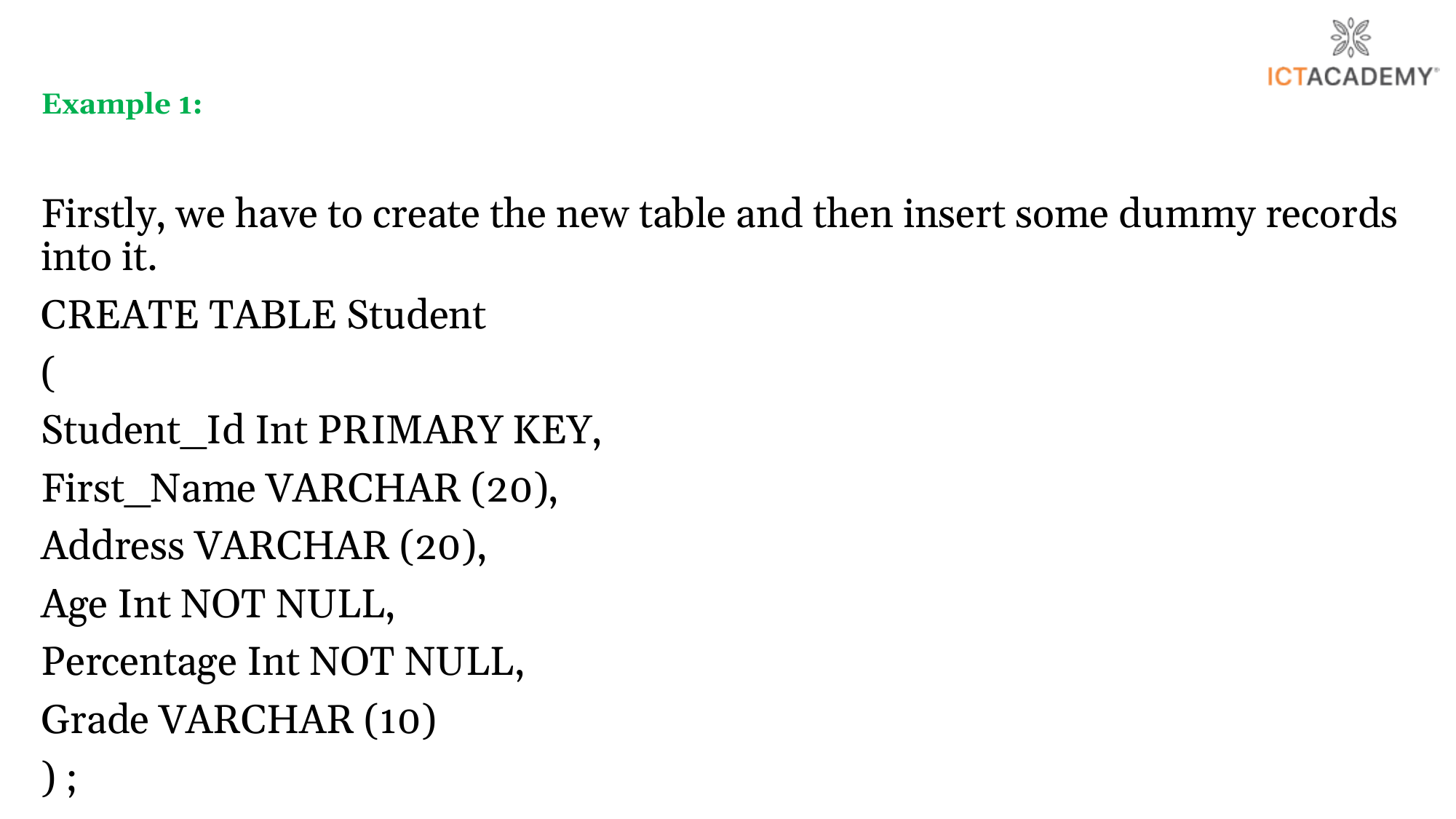

Example 1:

Firstly, we have to create the new table and then insert some dummy records into it.
CREATE TABLE Student
(
Student_Id Int PRIMARY KEY,
First_Name VARCHAR (20),
Address VARCHAR (20),
Age Int NOT NULL,
Percentage Int NOT NULL,
Grade VARCHAR (10)
) ;